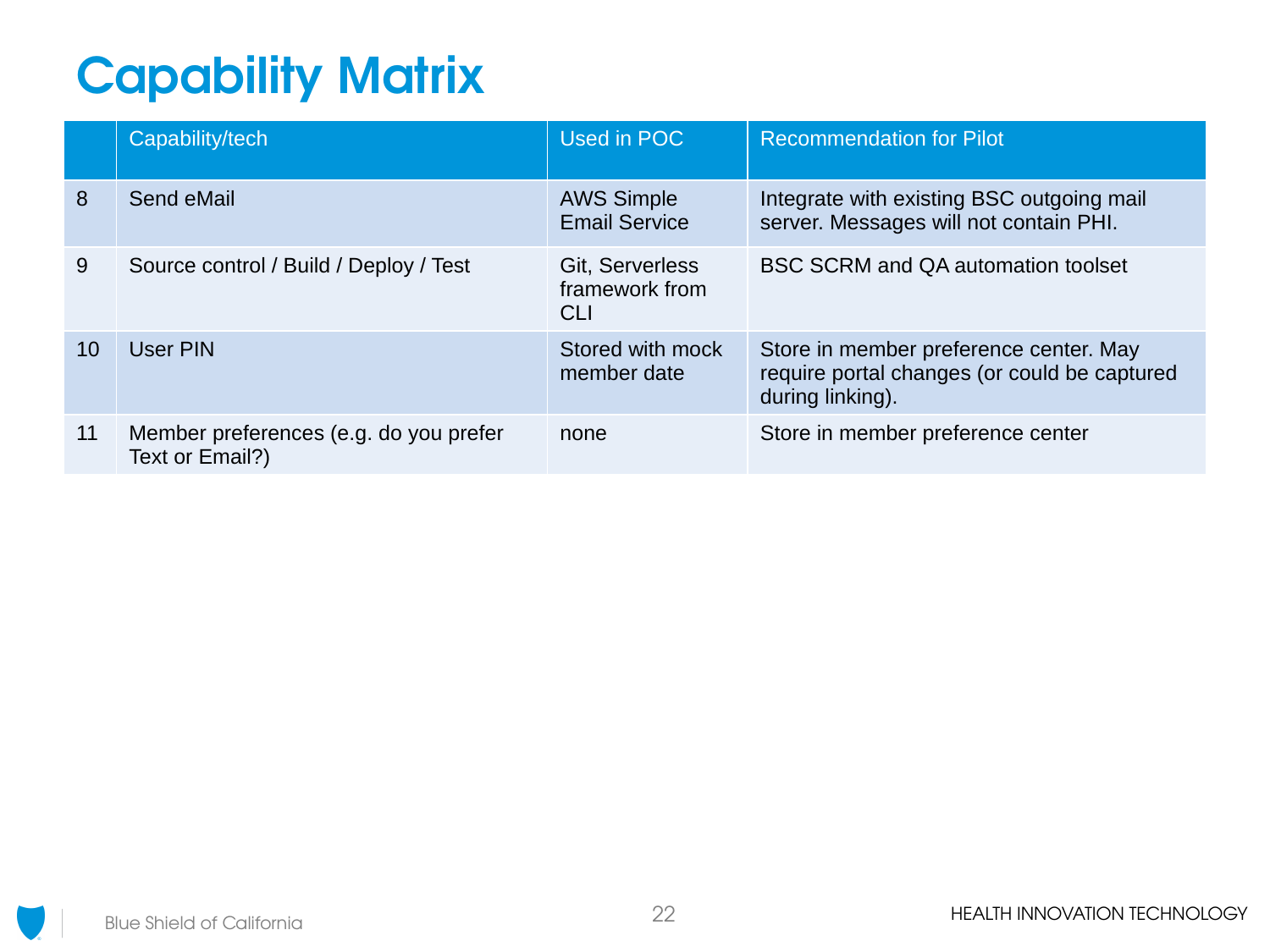

# Capability Matrix
|  | Capability/tech | Used in POC | Recommendation for Pilot |
| --- | --- | --- | --- |
| 8 | Send eMail | AWS Simple Email Service | Integrate with existing BSC outgoing mail server. Messages will not contain PHI. |
| 9 | Source control / Build / Deploy / Test | Git, Serverless framework from CLI | BSC SCRM and QA automation toolset |
| 10 | User PIN | Stored with mock member date | Store in member preference center. May require portal changes (or could be captured during linking). |
| 11 | Member preferences (e.g. do you prefer Text or Email?) | none | Store in member preference center |
22